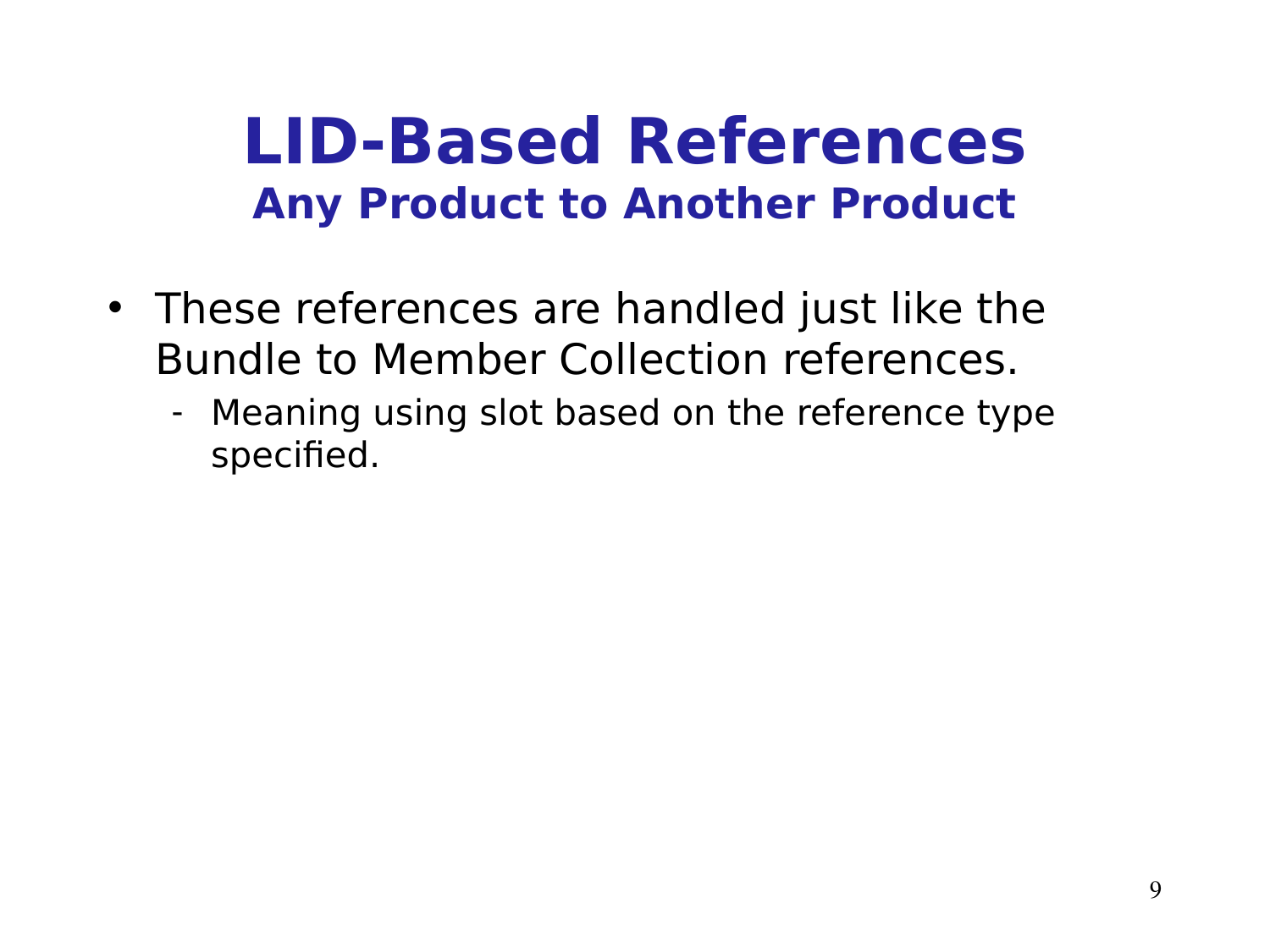

# LID-Based References Any Product to Another Product
These references are handled just like the Bundle to Member Collection references.
Meaning using slot based on the reference type specified.
9